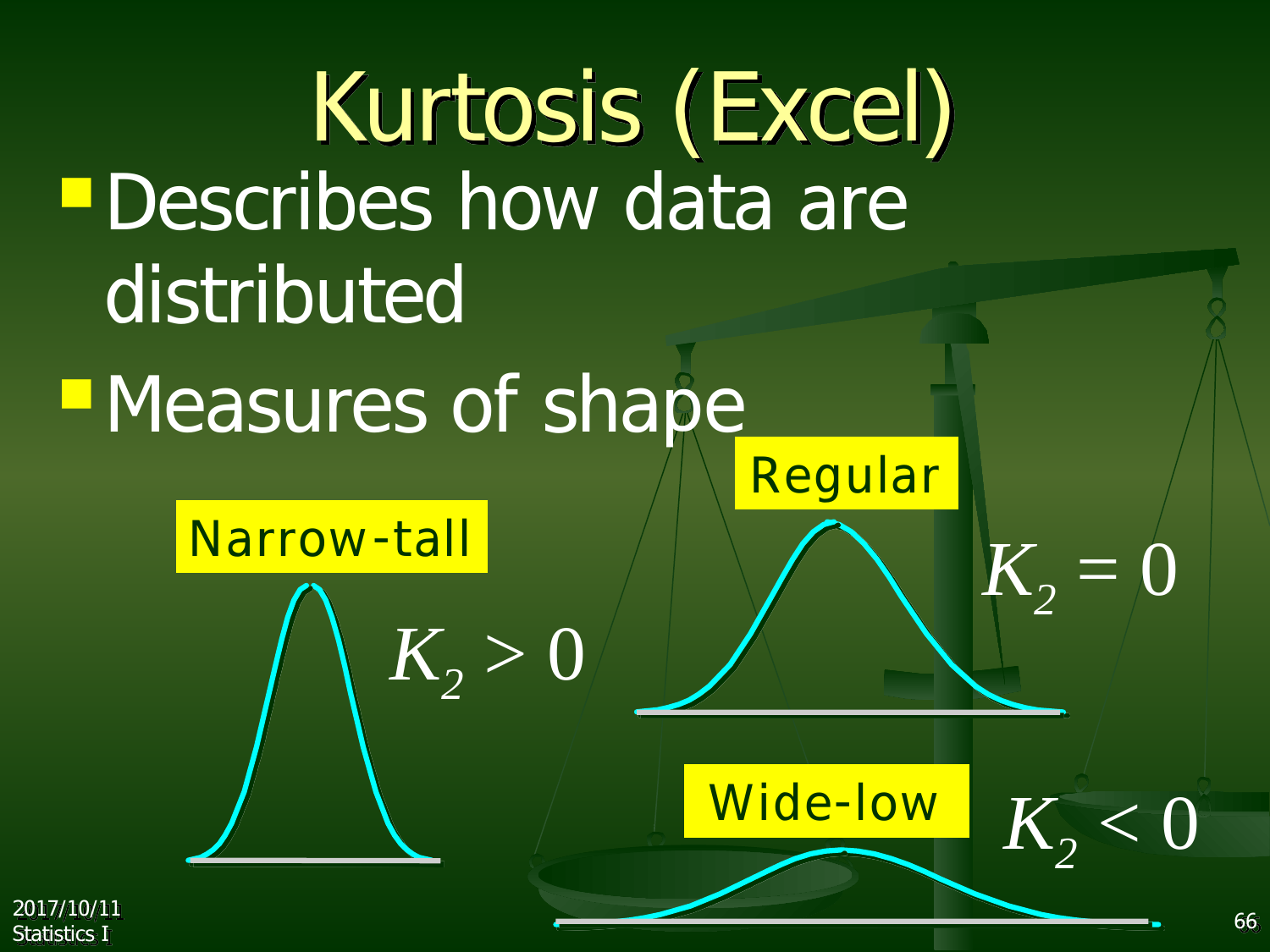

# Kurtosis (Excel)
Describes how data are distributed
Measures of shape
Regular
Narrow-tall
K2 = 0

K2 > 0
Wide-low
K2 < 0

2017/10/11
Statistics I
66